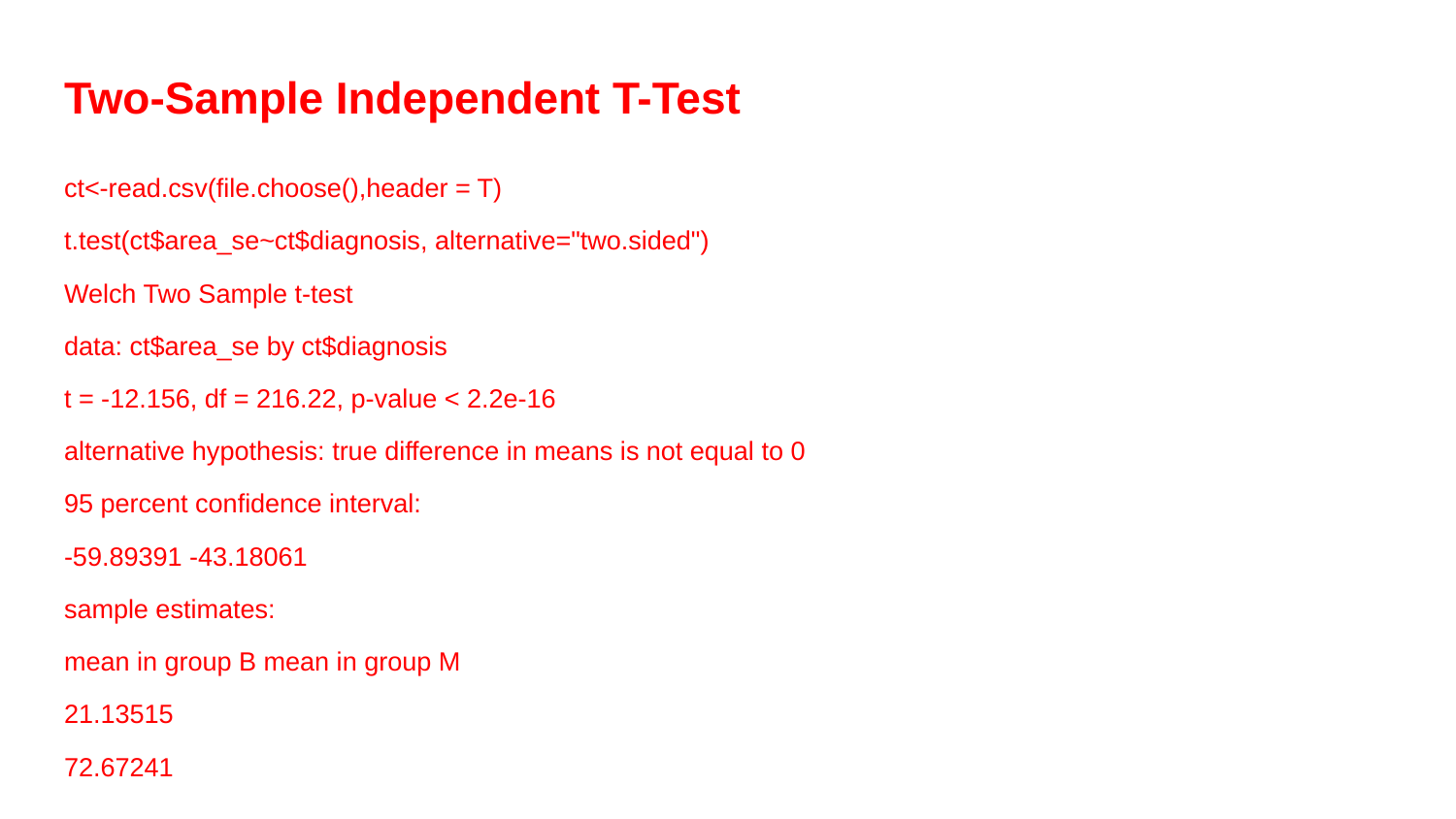

# Two-Sample Independent T-Test
ct<-read.csv(file.choose(),header = T)
t.test(ct$area_se~ct$diagnosis, alternative="two.sided")
Welch Two Sample t-test
data: ct$area_se by ct$diagnosis
t = -12.156, df = 216.22, p-value < 2.2e-16
alternative hypothesis: true difference in means is not equal to 0
95 percent confidence interval:
-59.89391 -43.18061
sample estimates:
mean in group B mean in group M
21.13515
72.67241